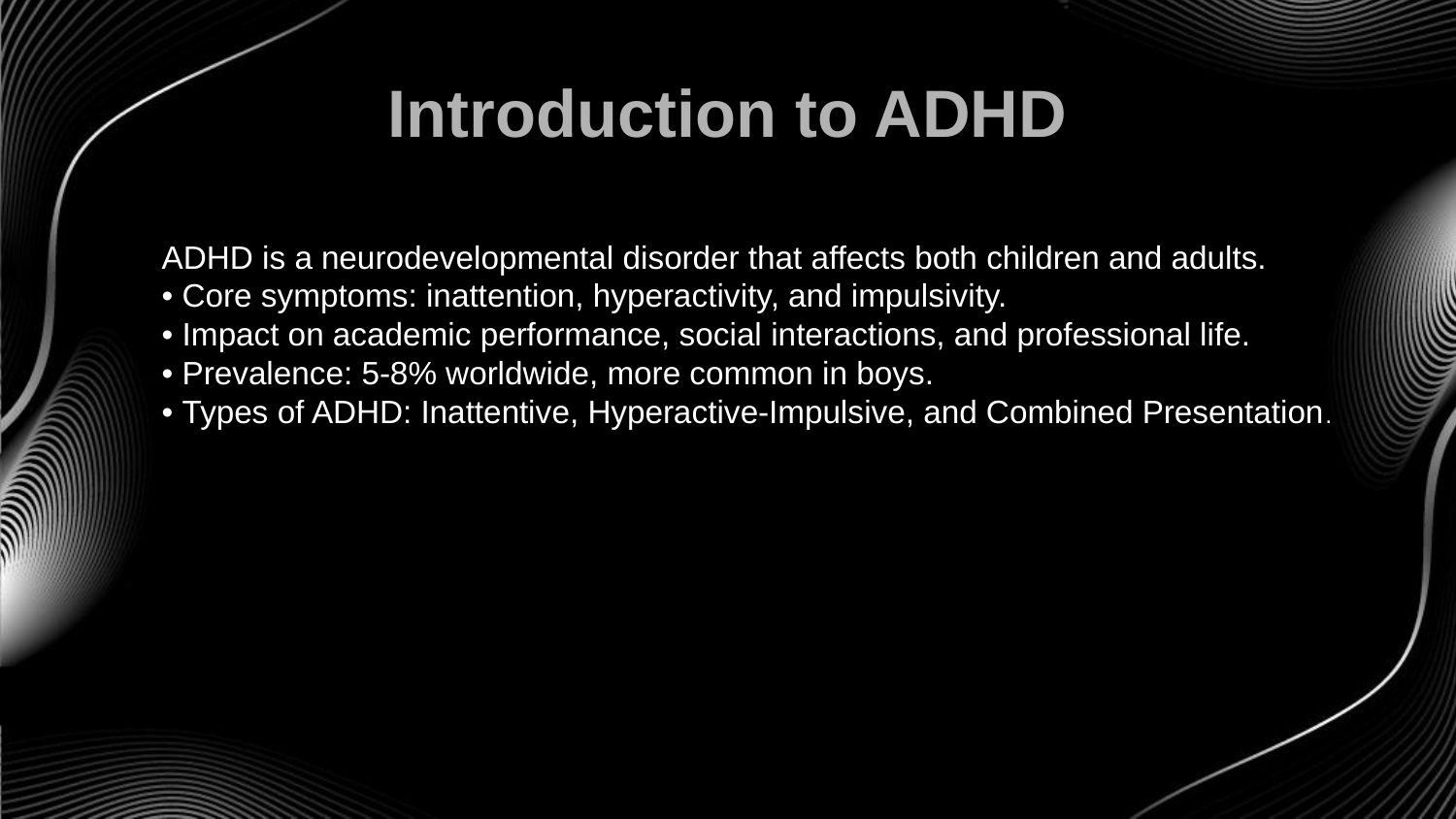

# Introduction to ADHD
ADHD is a neurodevelopmental disorder that affects both children and adults.
• Core symptoms: inattention, hyperactivity, and impulsivity.
• Impact on academic performance, social interactions, and professional life.
• Prevalence: 5-8% worldwide, more common in boys.
• Types of ADHD: Inattentive, Hyperactive-Impulsive, and Combined Presentation.